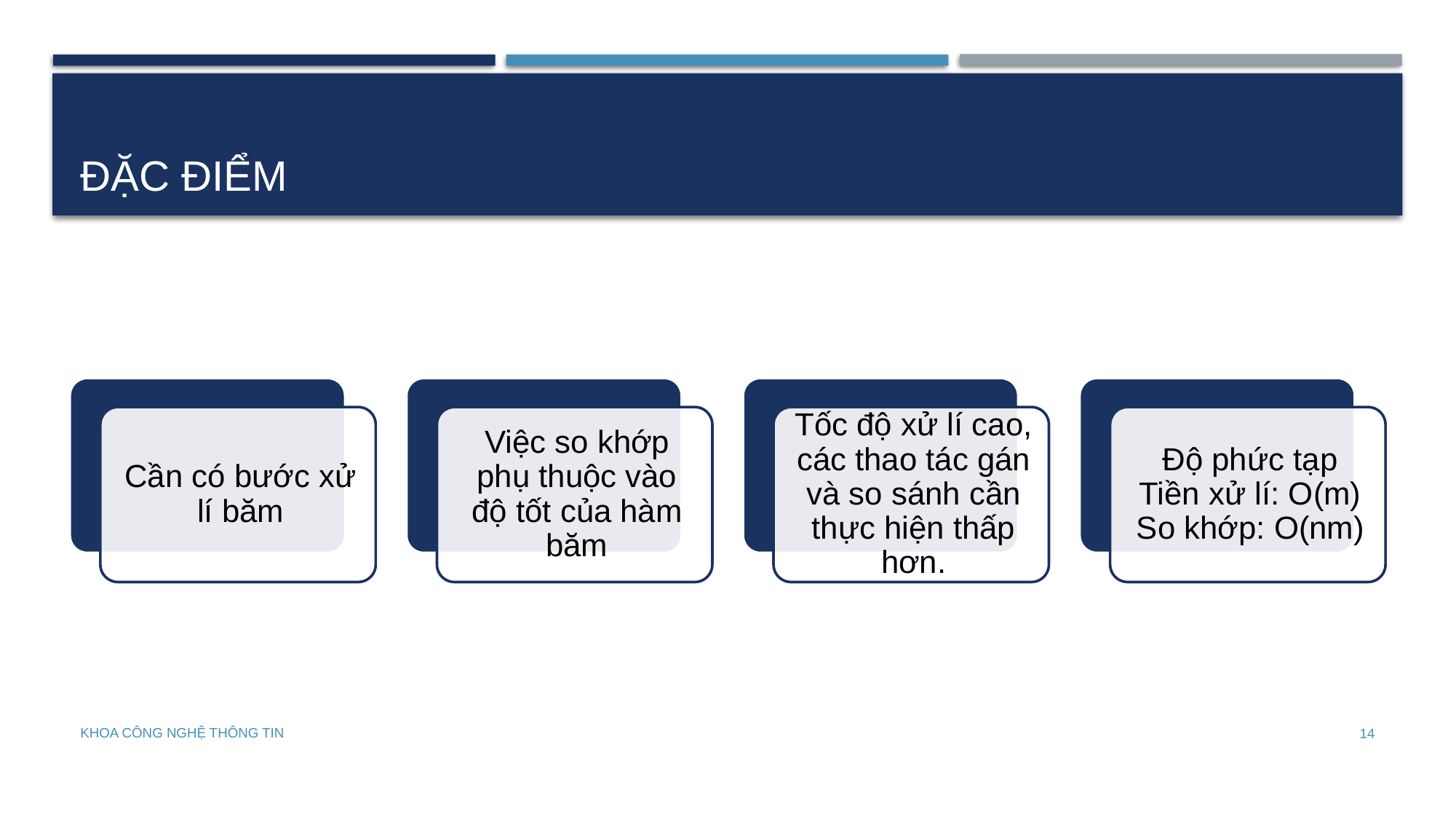

# Đặc điểm
Cần có bước xử lí băm
Việc so khớp phụ thuộc vào độ tốt của hàm băm
Tốc độ xử lí cao, các thao tác gán và so sánh cần thực hiện thấp hơn.
Độ phức tạp
Tiền xử lí: O(m)
So khớp: O(nm)
Khoa Công nghệ thông tin
14